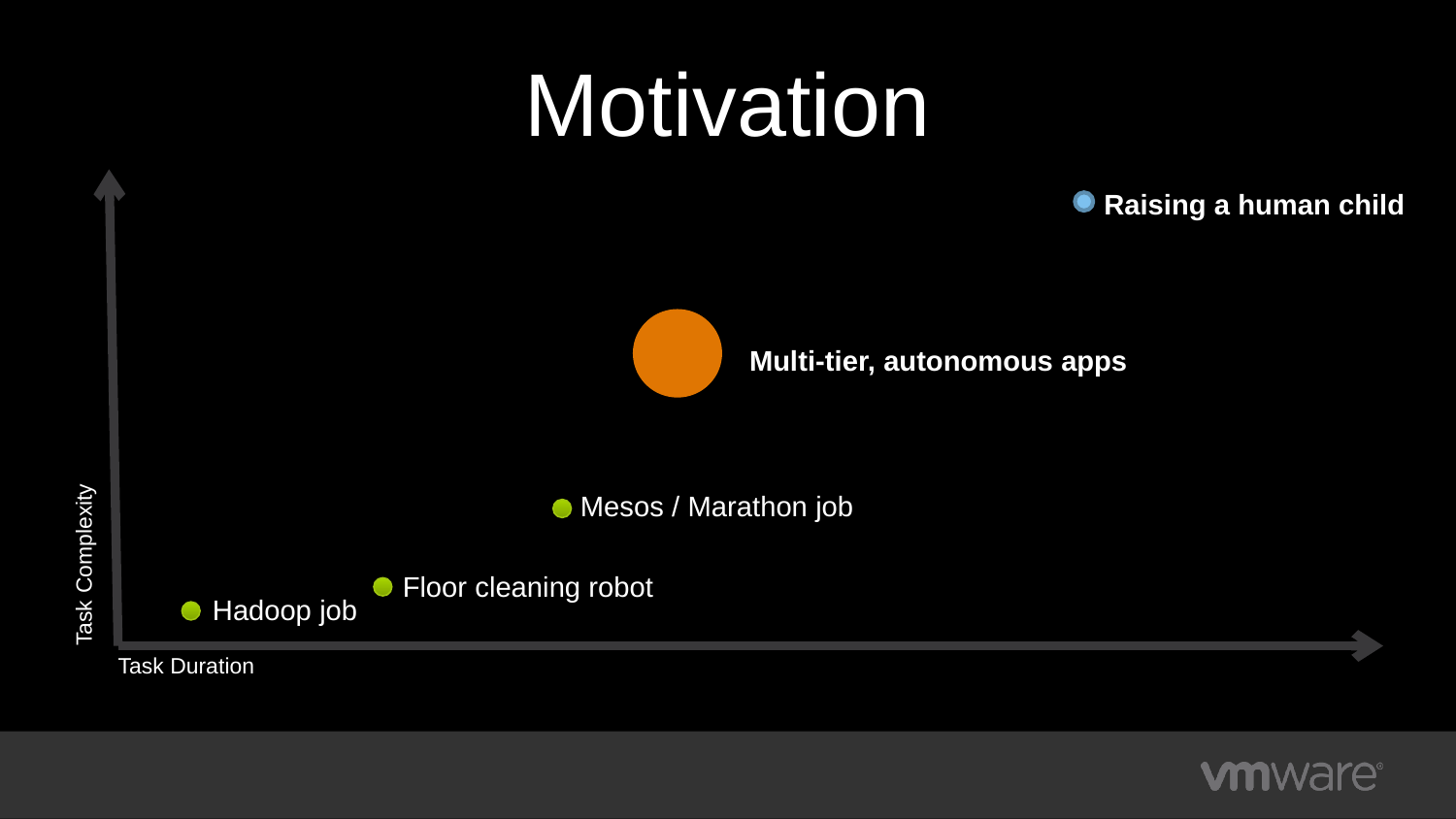

# Motivation
Raising a human child

Multi-tier, autonomous apps
Mesos / Marathon job

Task Complexity
Floor cleaning robot

Hadoop job

Task Duration